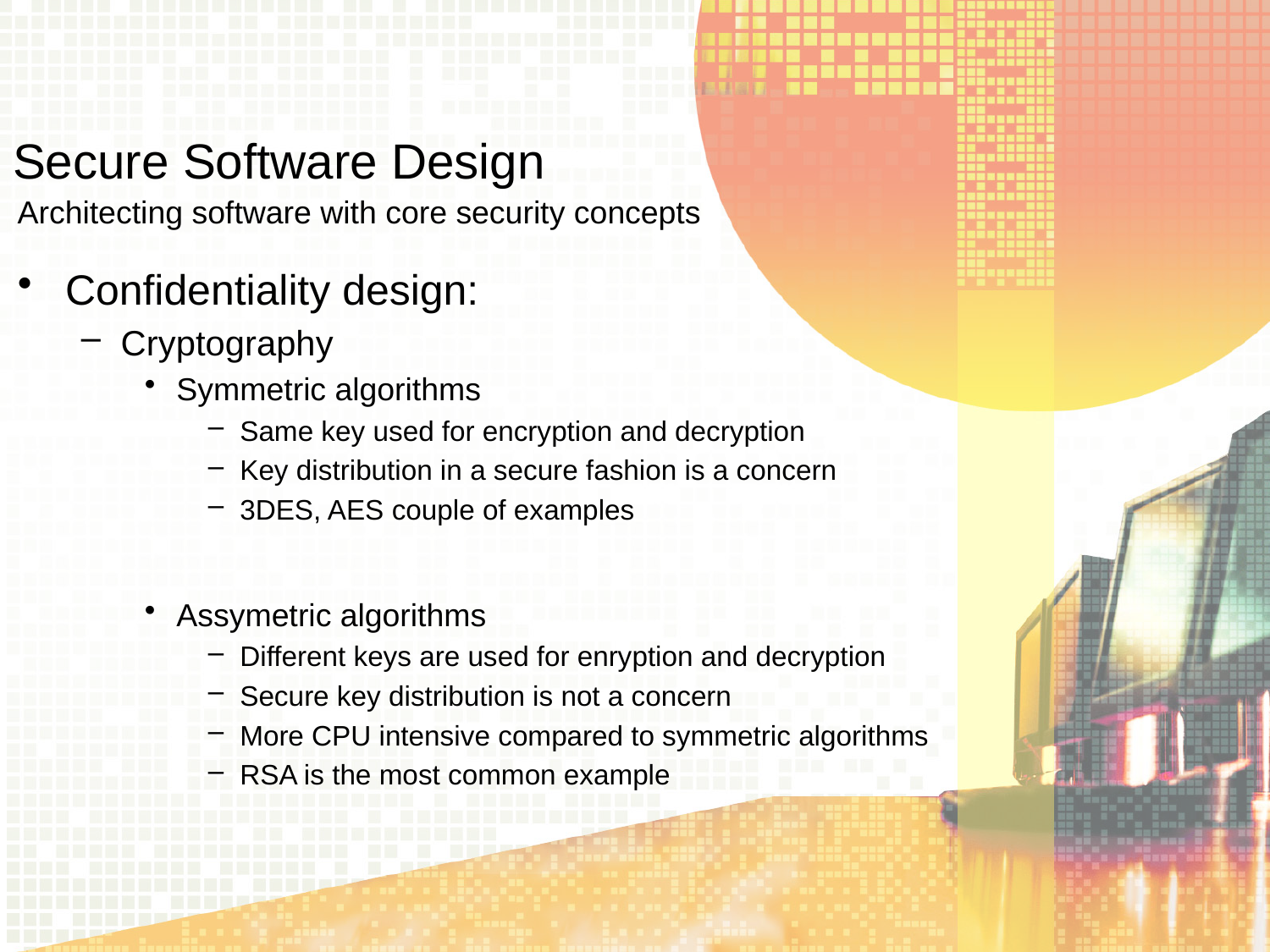

Secure Software Design
Architecting software with core security concepts
Confidentiality design:
Cryptography
Symmetric algorithms
Same key used for encryption and decryption
Key distribution in a secure fashion is a concern
3DES, AES couple of examples

Assymetric algorithms
Different keys are used for enryption and decryption
Secure key distribution is not a concern
More CPU intensive compared to symmetric algorithms
RSA is the most common example